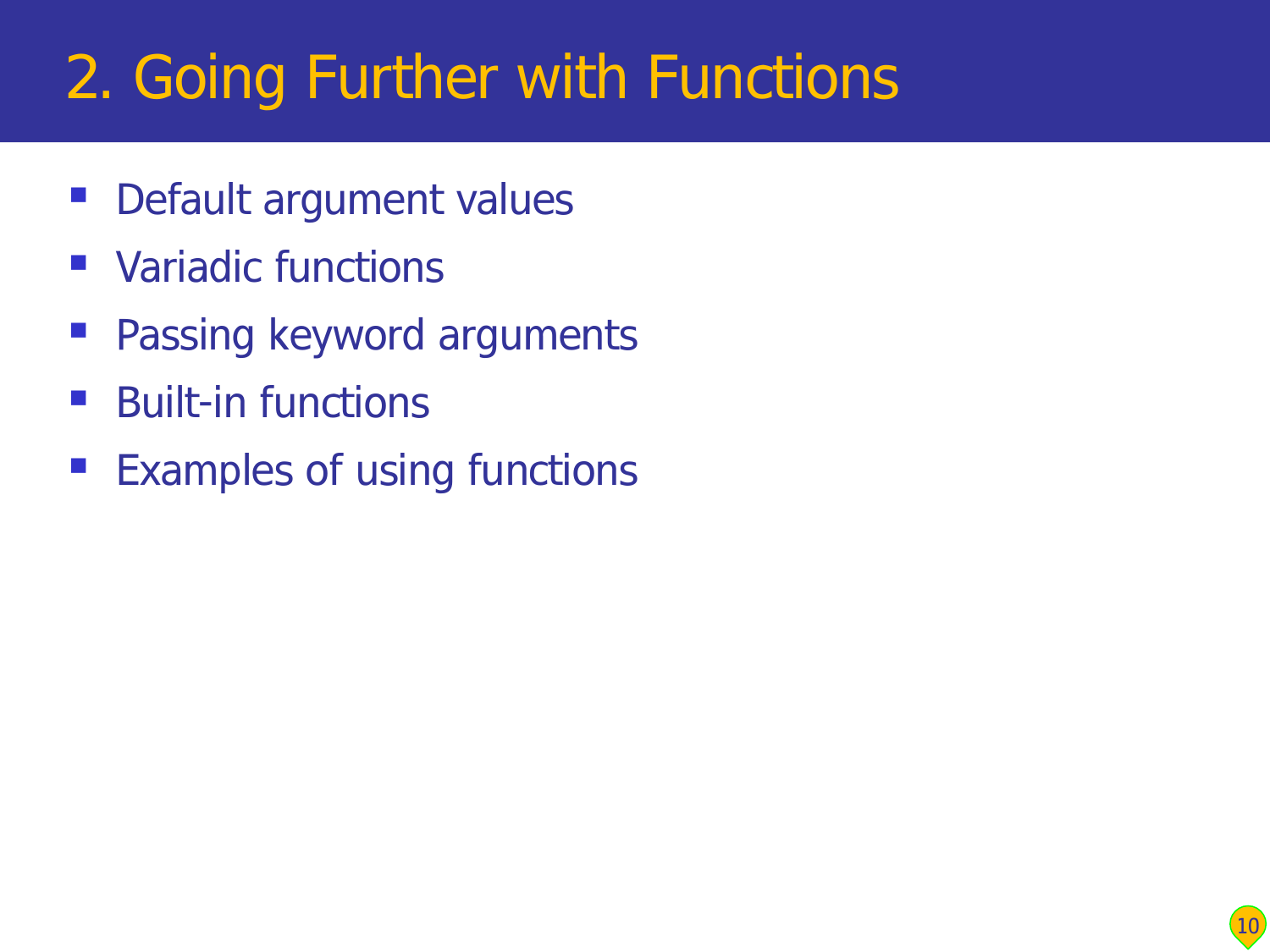

# 2. Going Further with Functions
Default argument values
Variadic functions
Passing keyword arguments
Built-in functions
Examples of using functions

10